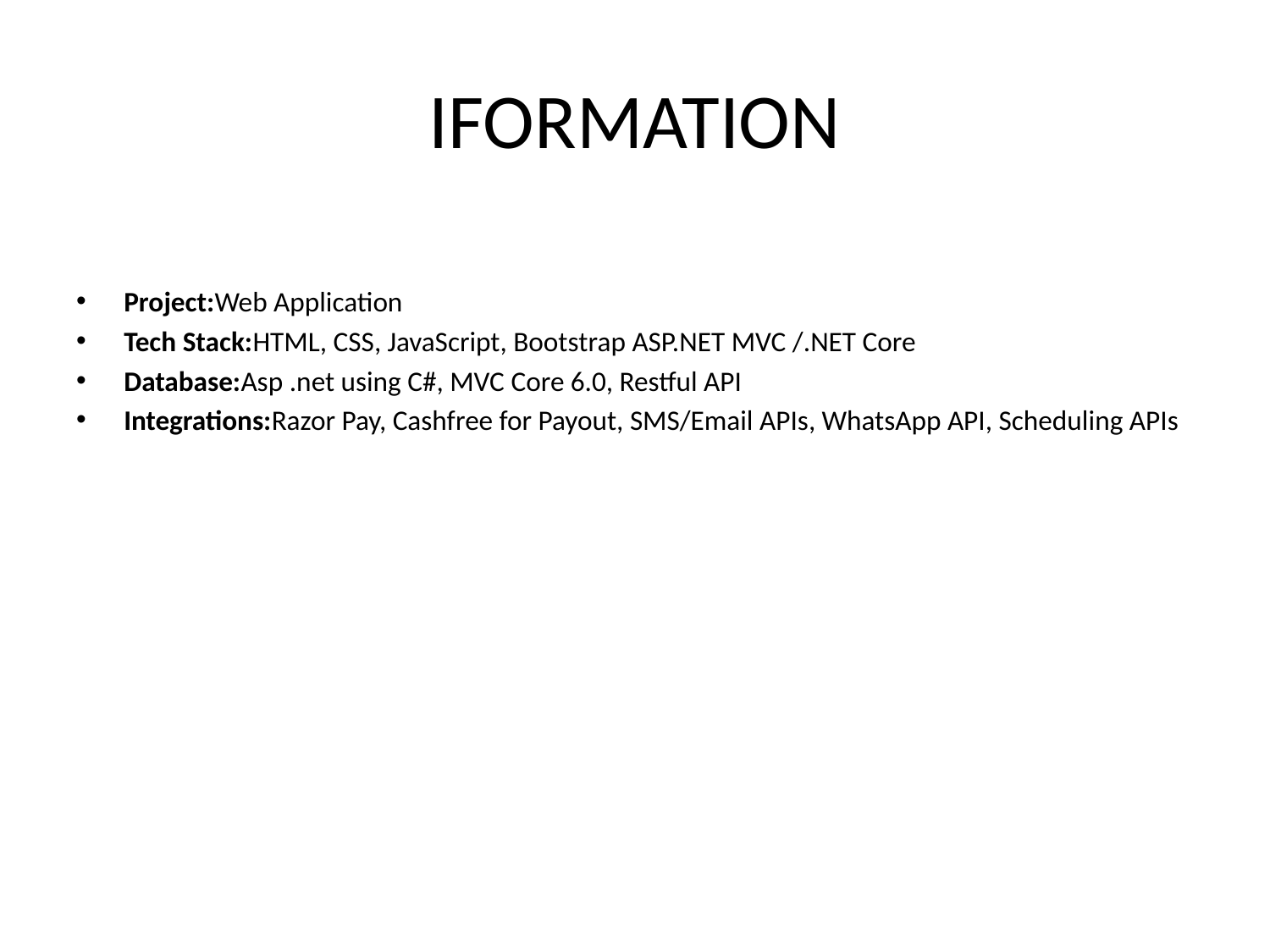

# IFORMATION
Project:Web Application
Tech Stack:HTML, CSS, JavaScript, Bootstrap ASP.NET MVC /.NET Core
Database:Asp .net using C#, MVC Core 6.0, Restful API
Integrations:Razor Pay, Cashfree for Payout, SMS/Email APIs, WhatsApp API, Scheduling APIs